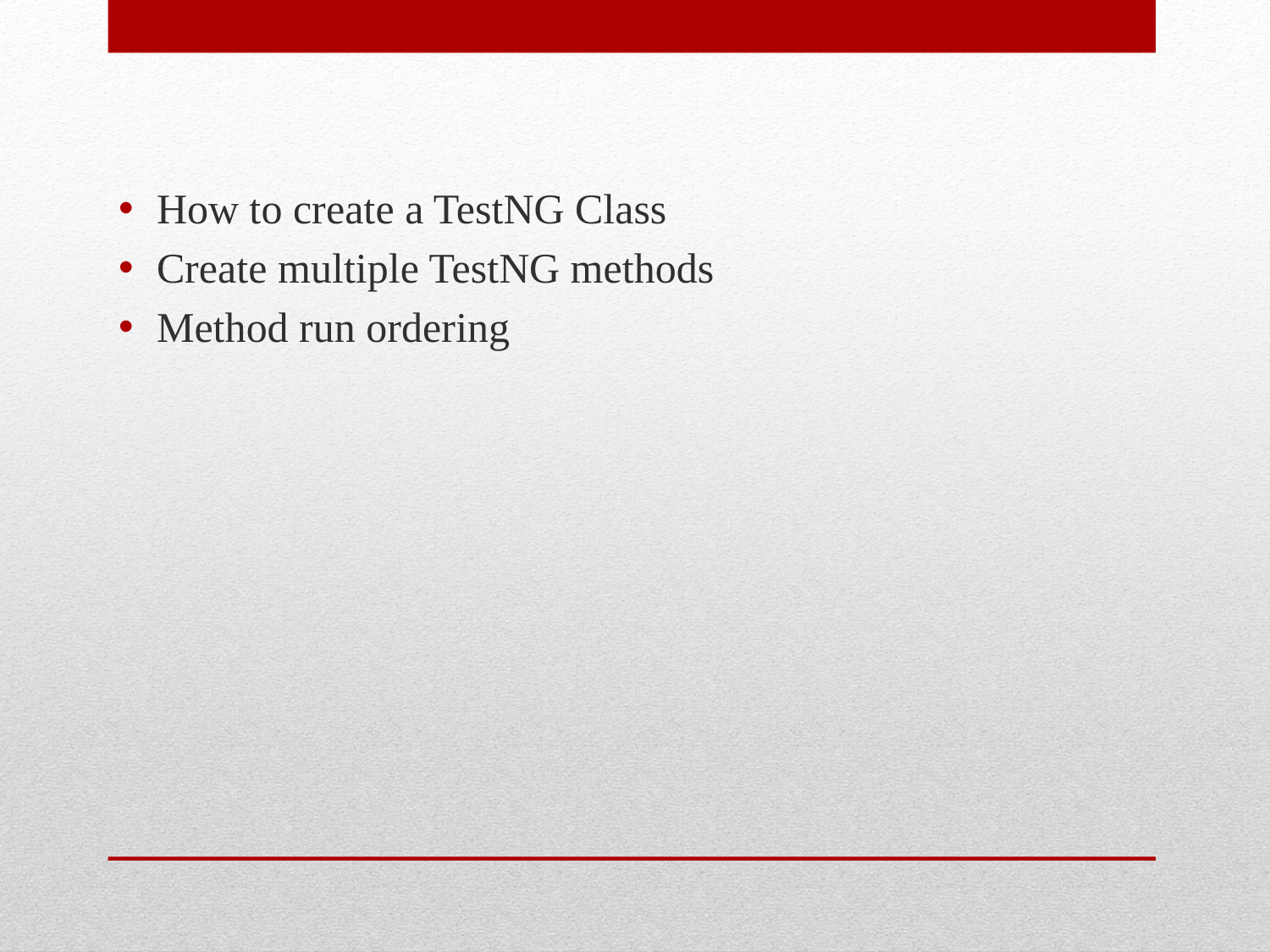

How to create a TestNG Class
Create multiple TestNG methods
Method run ordering